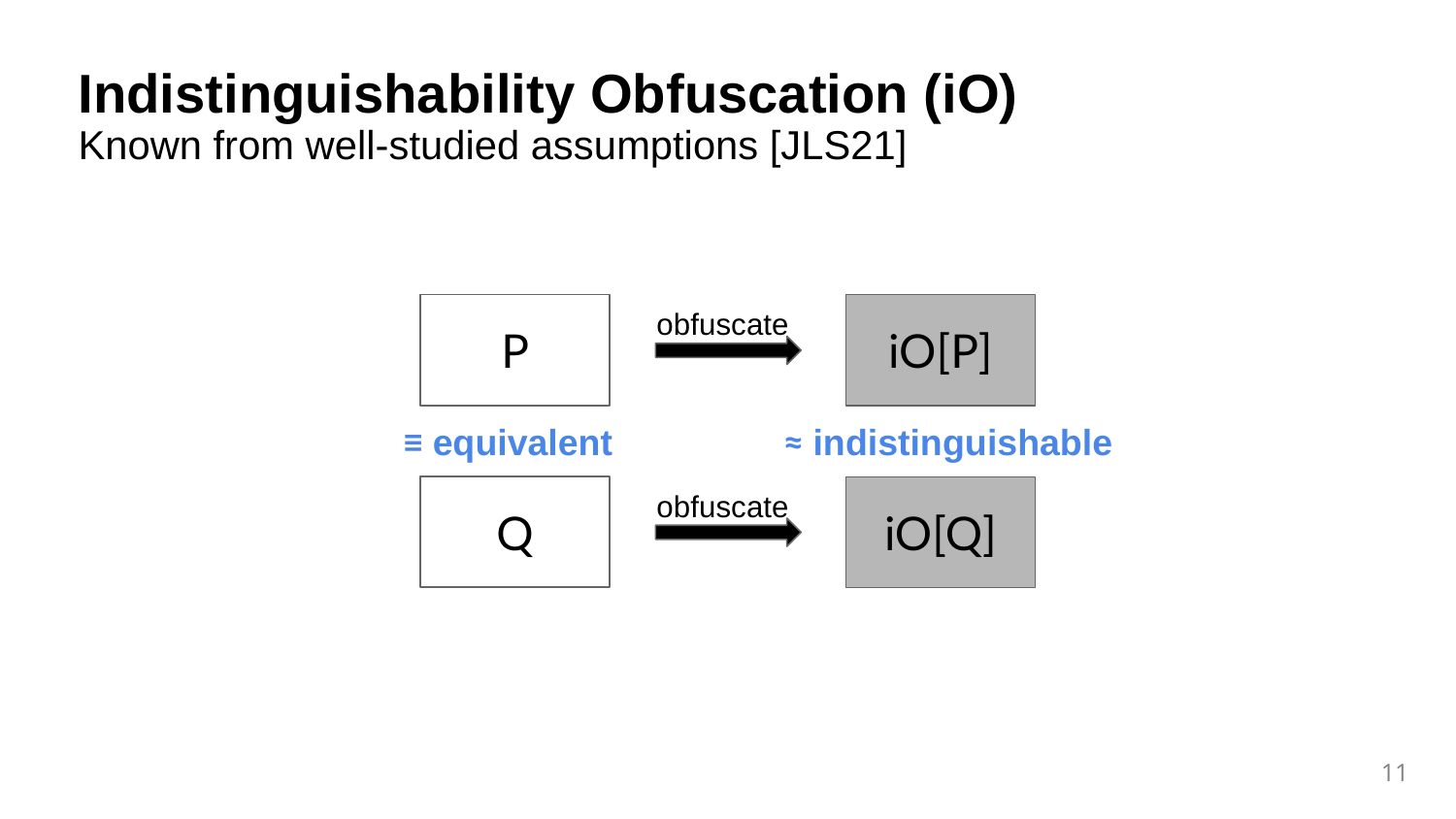

Indistinguishability Obfuscation (iO)
Known from well-studied assumptions [JLS21]
obfuscate

P

iO[P]

≡ equivalent
≈ indistinguishable
obfuscate

Q

iO[Q]

11